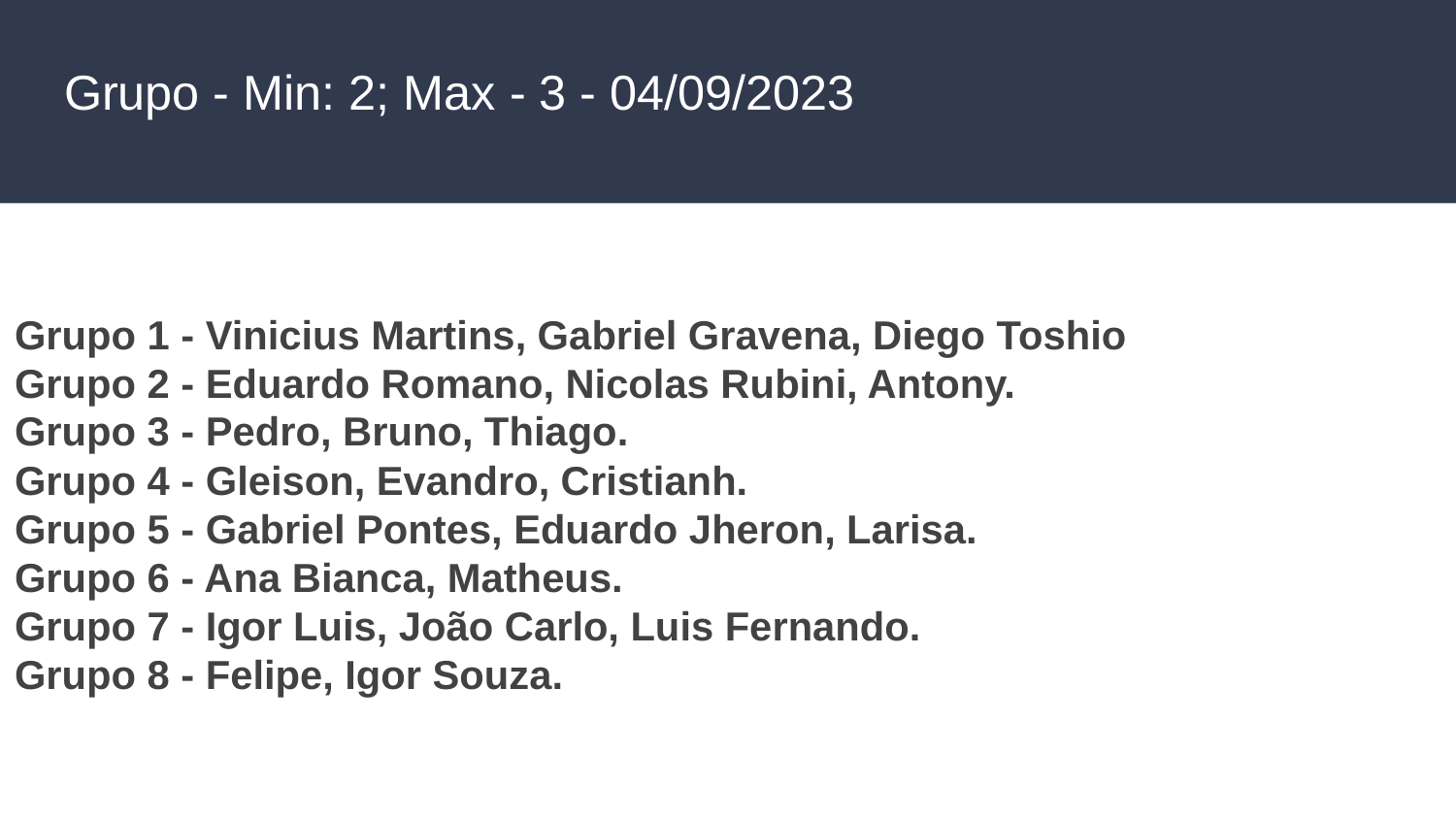

# Grupo - Min: 2; Max - 3 - 04/09/2023
Grupo 1 - Vinicius Martins, Gabriel Gravena, Diego Toshio
Grupo 2 - Eduardo Romano, Nicolas Rubini, Antony.
Grupo 3 - Pedro, Bruno, Thiago.
Grupo 4 - Gleison, Evandro, Cristianh.
Grupo 5 - Gabriel Pontes, Eduardo Jheron, Larisa.
Grupo 6 - Ana Bianca, Matheus.
Grupo 7 - Igor Luis, João Carlo, Luis Fernando.
Grupo 8 - Felipe, Igor Souza.